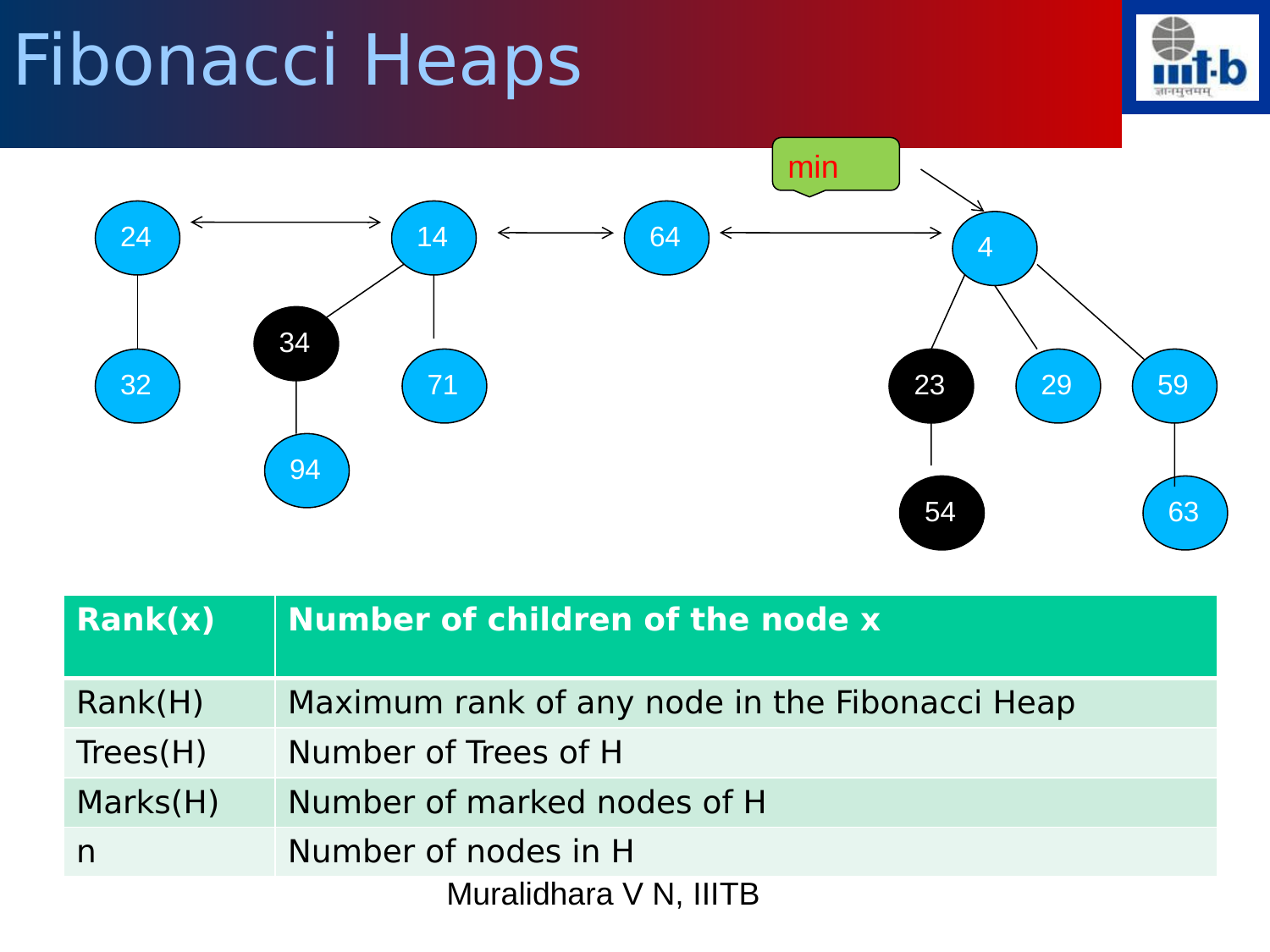

# Fibonacci Heaps
min

24
14
64
4
34
32
71
23
29
59
94
54
63
| Rank(x) | Number of children of the node x |
| --- | --- |
| Rank(H) | Maximum rank of any node in the Fibonacci Heap |
| Trees(H) | Number of Trees of H |
| Marks(H) | Number of marked nodes of H |
| n | Number of nodes in H |
Muralidhara V N, IIITB